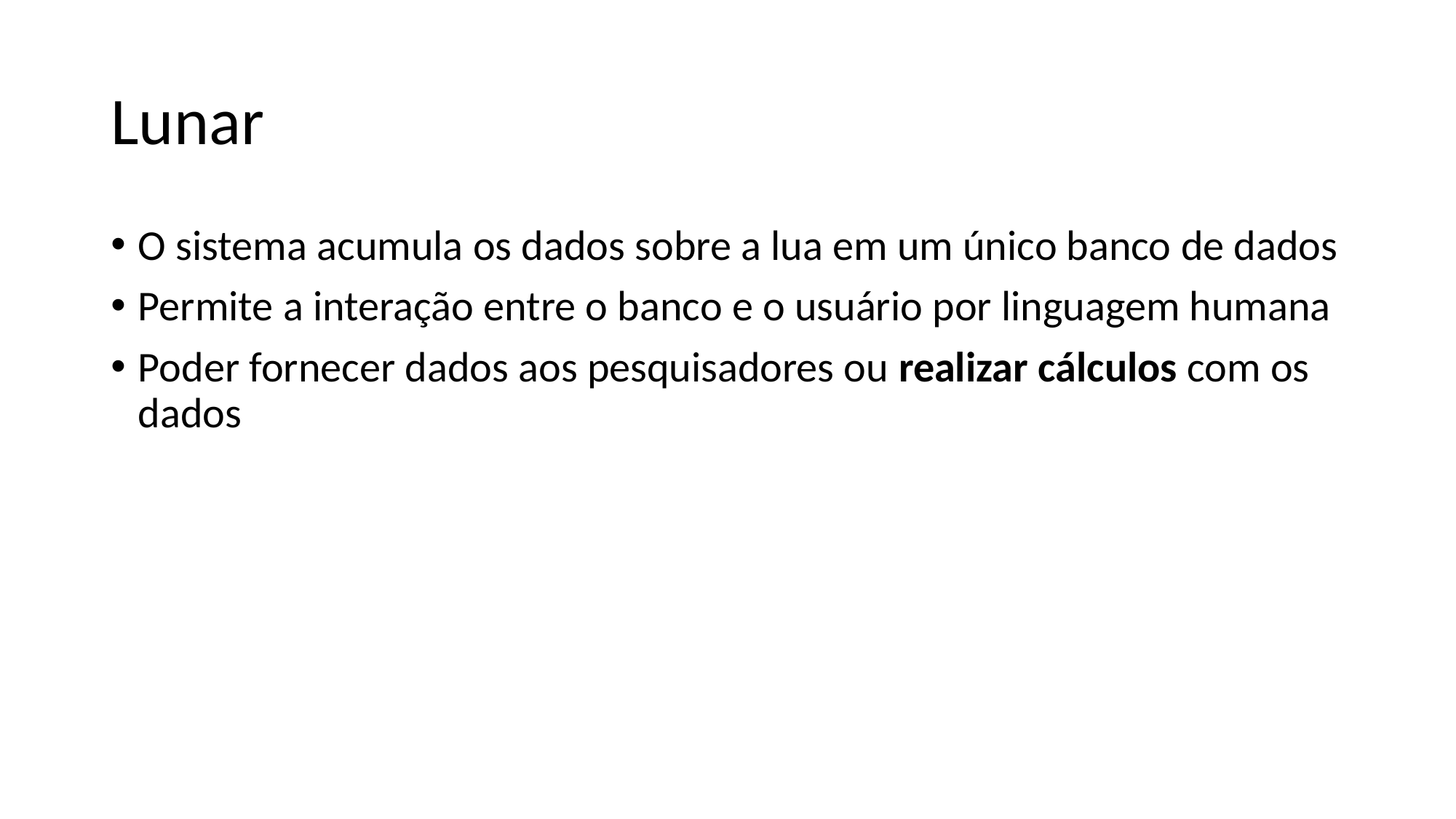

# Lunar
O sistema acumula os dados sobre a lua em um único banco de dados
Permite a interação entre o banco e o usuário por linguagem humana
Poder fornecer dados aos pesquisadores ou realizar cálculos com os dados